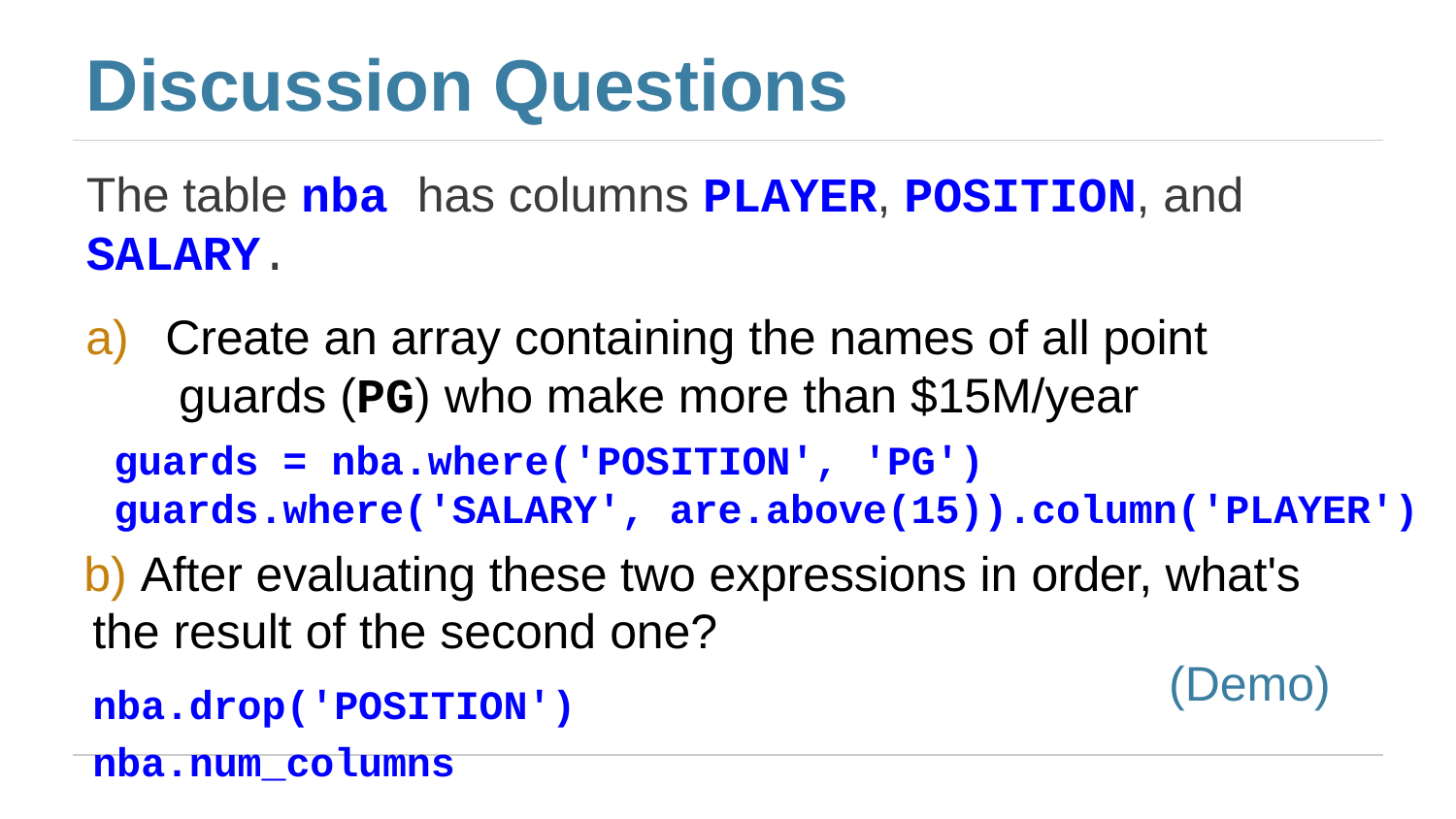

# Discussion Questions
The table nba has columns PLAYER, POSITION, and SALARY.
Create an array containing the names of all point  guards (PG) who make more than $15M/year
guards = nba.where('POSITION', 'PG')  guards.where('SALARY', are.above(15)).column('PLAYER')
 After evaluating these two expressions in order, what's  the result of the second one?
nba.drop('POSITION')
nba.num_columns

(Demo)